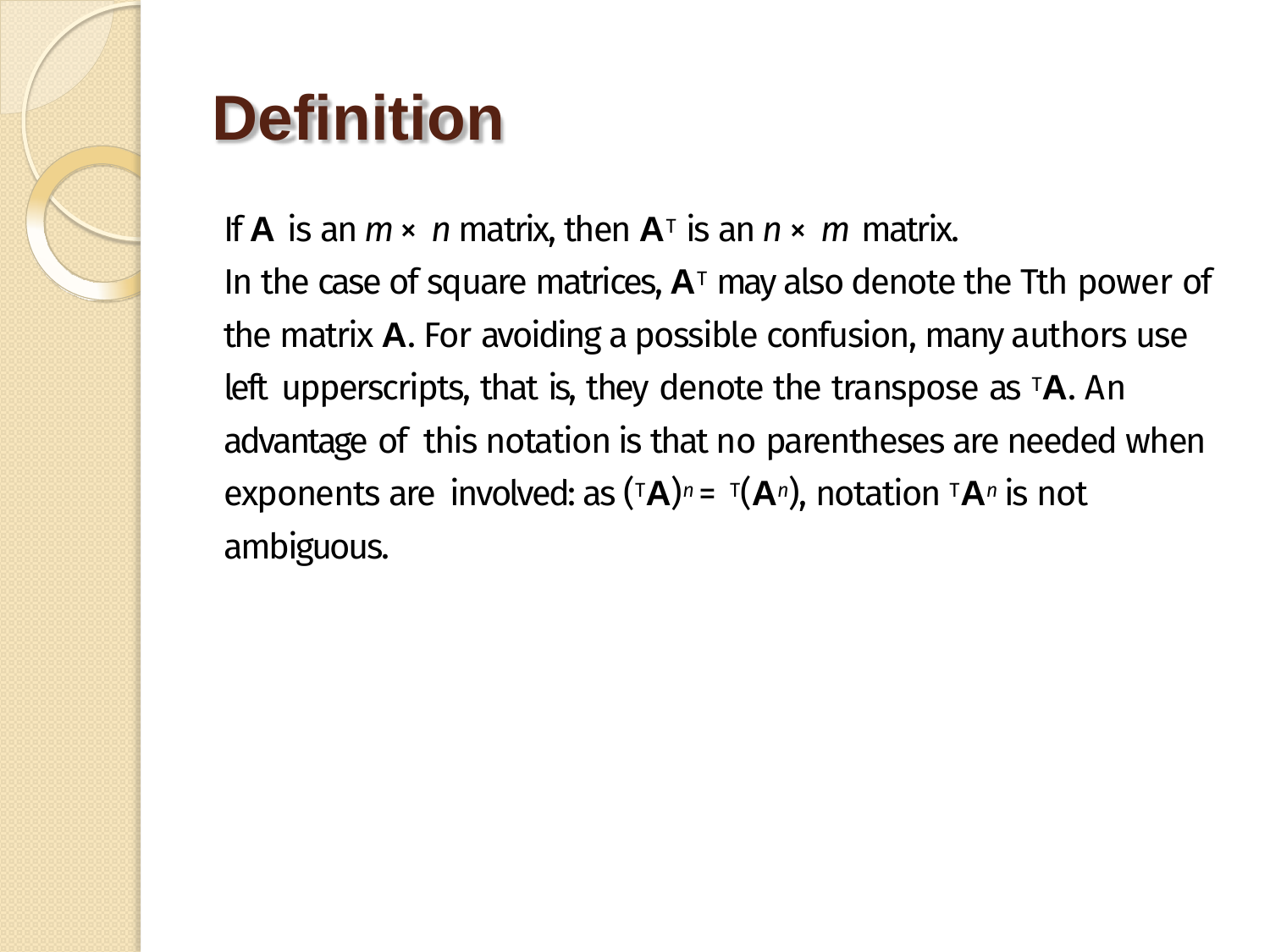

# Definition
If A is an m × n matrix, then AT is an n × m matrix.
In the case of square matrices, AT may also denote the Tth power of
the matrix A. For avoiding a possible confusion, many authors use left  upperscripts, that is, they denote the transpose as TA. An advantage of  this notation is that no parentheses are needed when exponents are  involved: as (TA)n = T(An), notation TAn is not ambiguous.